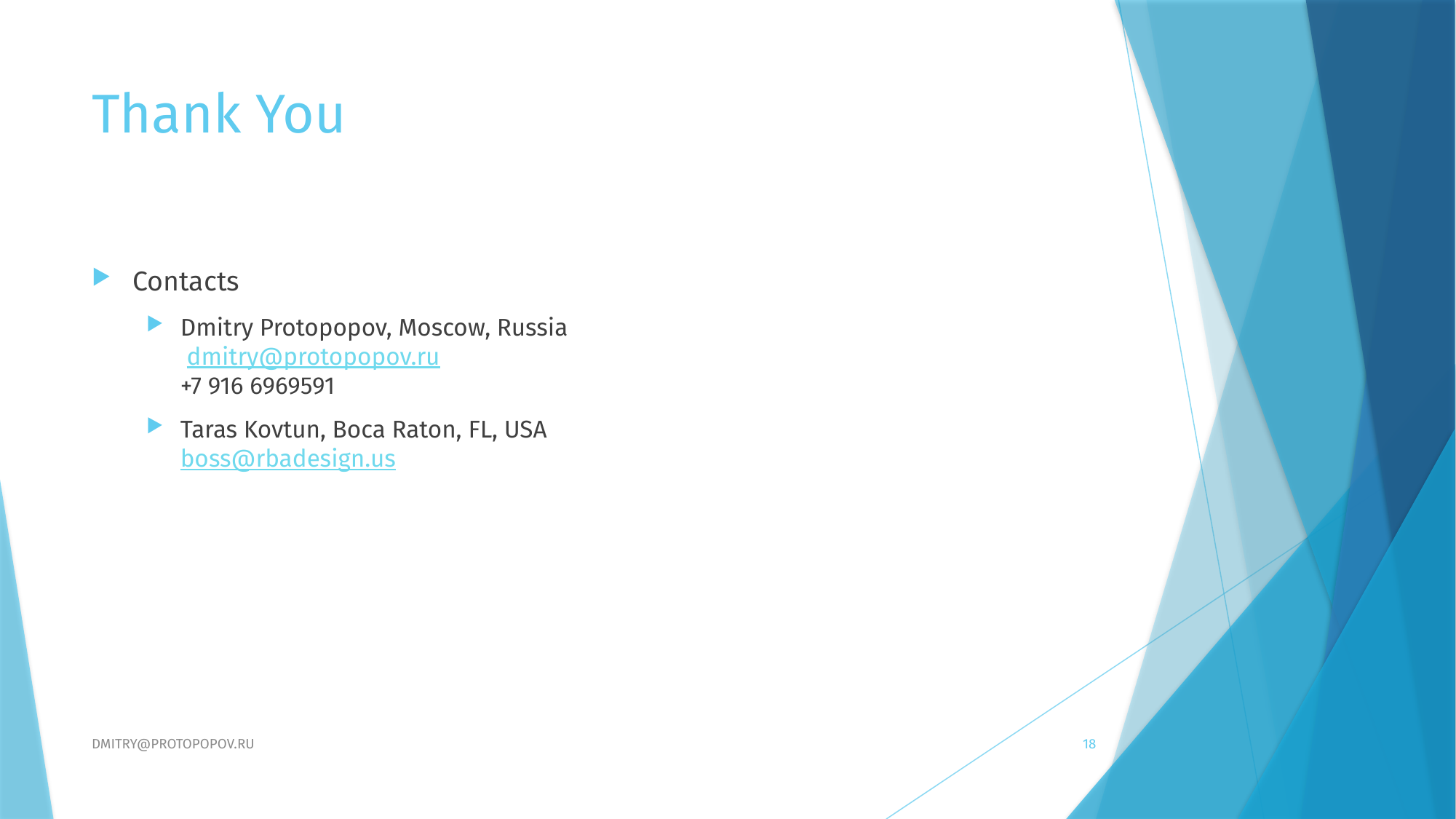

# Thank You
Contacts
Dmitry Protopopov, Moscow, Russia
 dmitry@protopopov.ru
+7 916 6969591
Taras Kovtun, Boca Raton, FL, USA
boss@rbadesign.us
DMITRY@PROTOPOPOV.RU
18